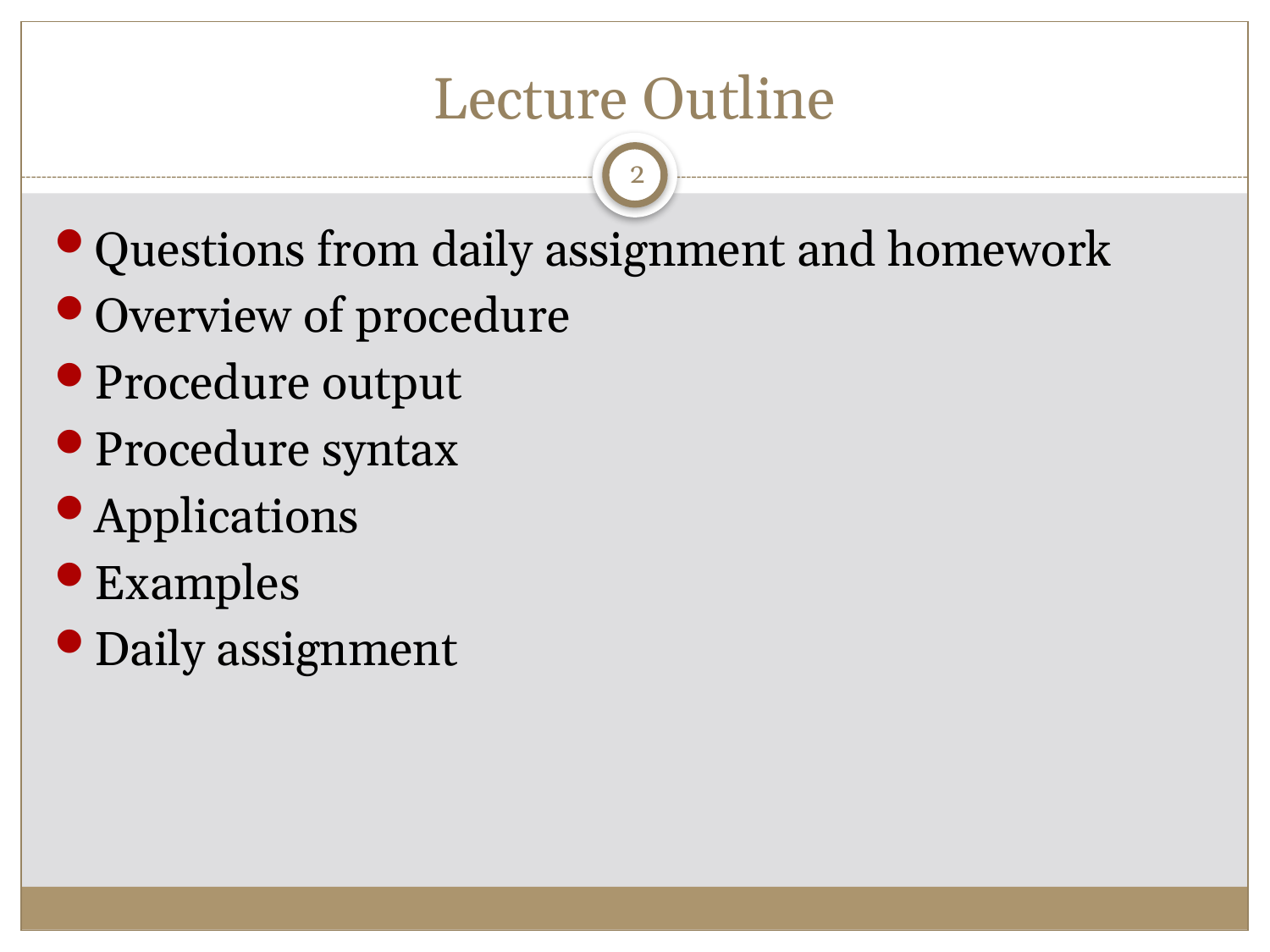

# Lecture Outline
2
Questions from daily assignment and homework
Overview of procedure
Procedure output
Procedure syntax
Applications
Examples
Daily assignment